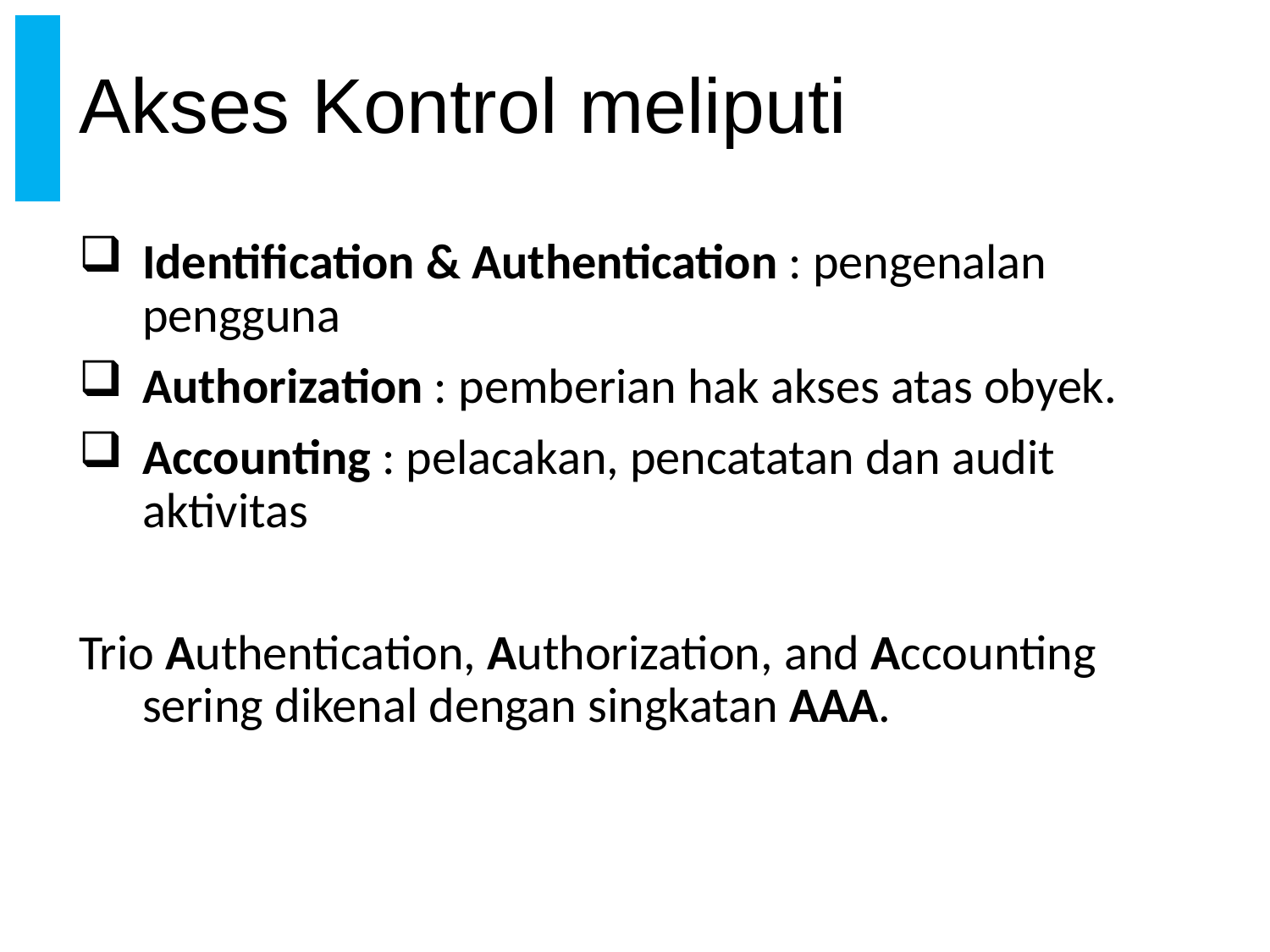

# Akses Kontrol meliputi
Identification & Authentication : pengenalan pengguna
Authorization : pemberian hak akses atas obyek.
Accounting : pelacakan, pencatatan dan audit aktivitas

Trio Authentication, Authorization, and Accounting  sering dikenal dengan singkatan AAA.